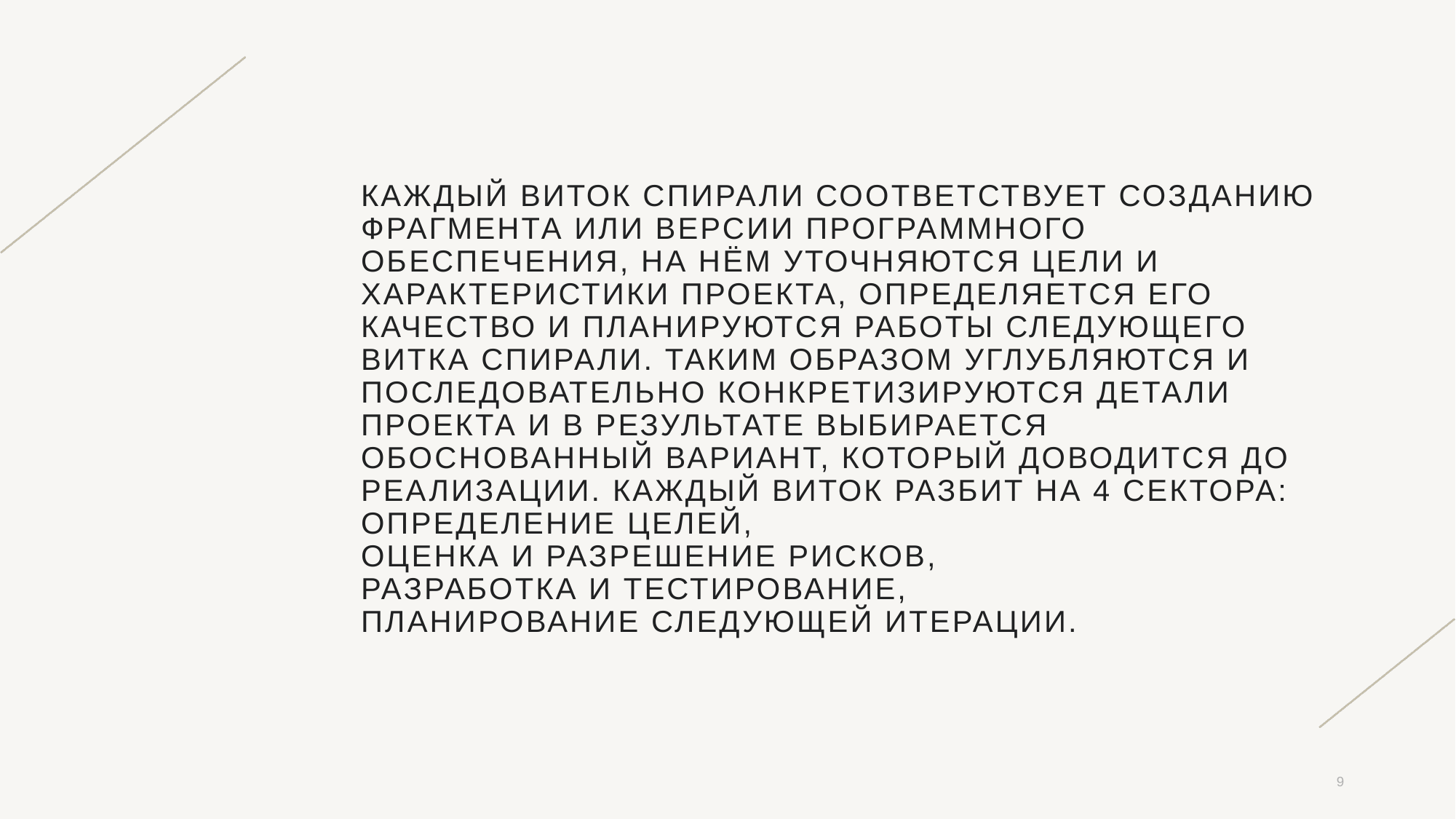

# Каждый виток спирали соответствует созданию фрагмента или версии программного обеспечения, на нём уточняются цели и характеристики проекта, определяется его качество и планируются работы следующего витка спирали. Таким образом углубляются и последовательно конкретизируются детали проекта и в результате выбирается обоснованный вариант, который доводится до реализации. Каждый виток разбит на 4 сектора: определение целей, оценка и разрешение рисков, разработка и тестирование, планирование следующей итерации.
9